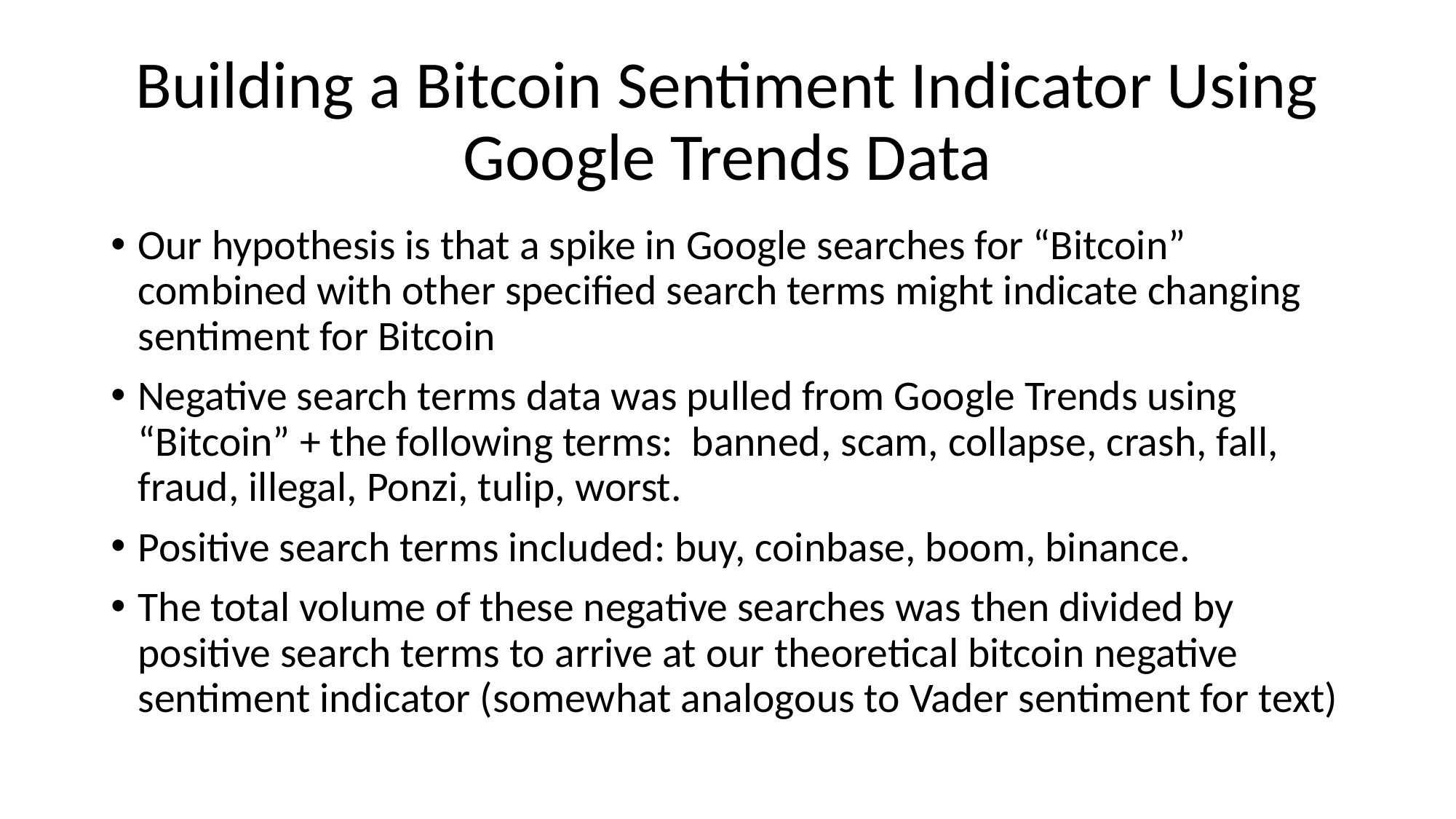

# Building a Bitcoin Sentiment Indicator Using Google Trends Data
Our hypothesis is that a spike in Google searches for “Bitcoin” combined with other specified search terms might indicate changing sentiment for Bitcoin
Negative search terms data was pulled from Google Trends using “Bitcoin” + the following terms:  banned, scam, collapse, crash, fall, fraud, illegal, Ponzi, tulip, worst.
Positive search terms included: buy, coinbase, boom, binance.
The total volume of these negative searches was then divided by positive search terms to arrive at our theoretical bitcoin negative sentiment indicator (somewhat analogous to Vader sentiment for text)